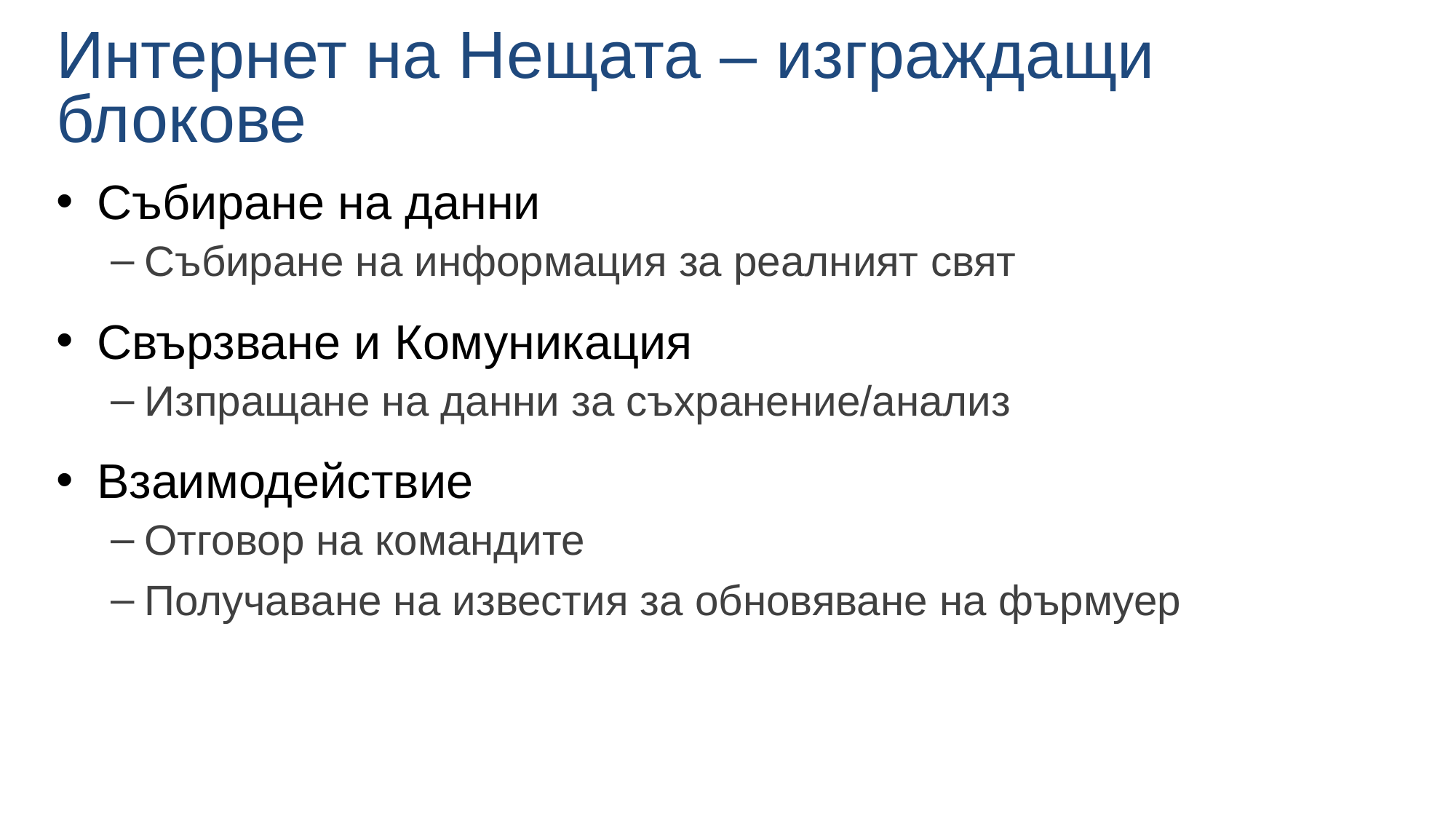

# Интернет на Нещата – изграждащи блокове
Събиране на данни
Събиране на информация за реалният свят
Свързване и Комуникация
Изпращане на данни за съхранение/анализ
Взаимодействие
Отговор на командите
Получаване на известия за обновяване на фърмуер